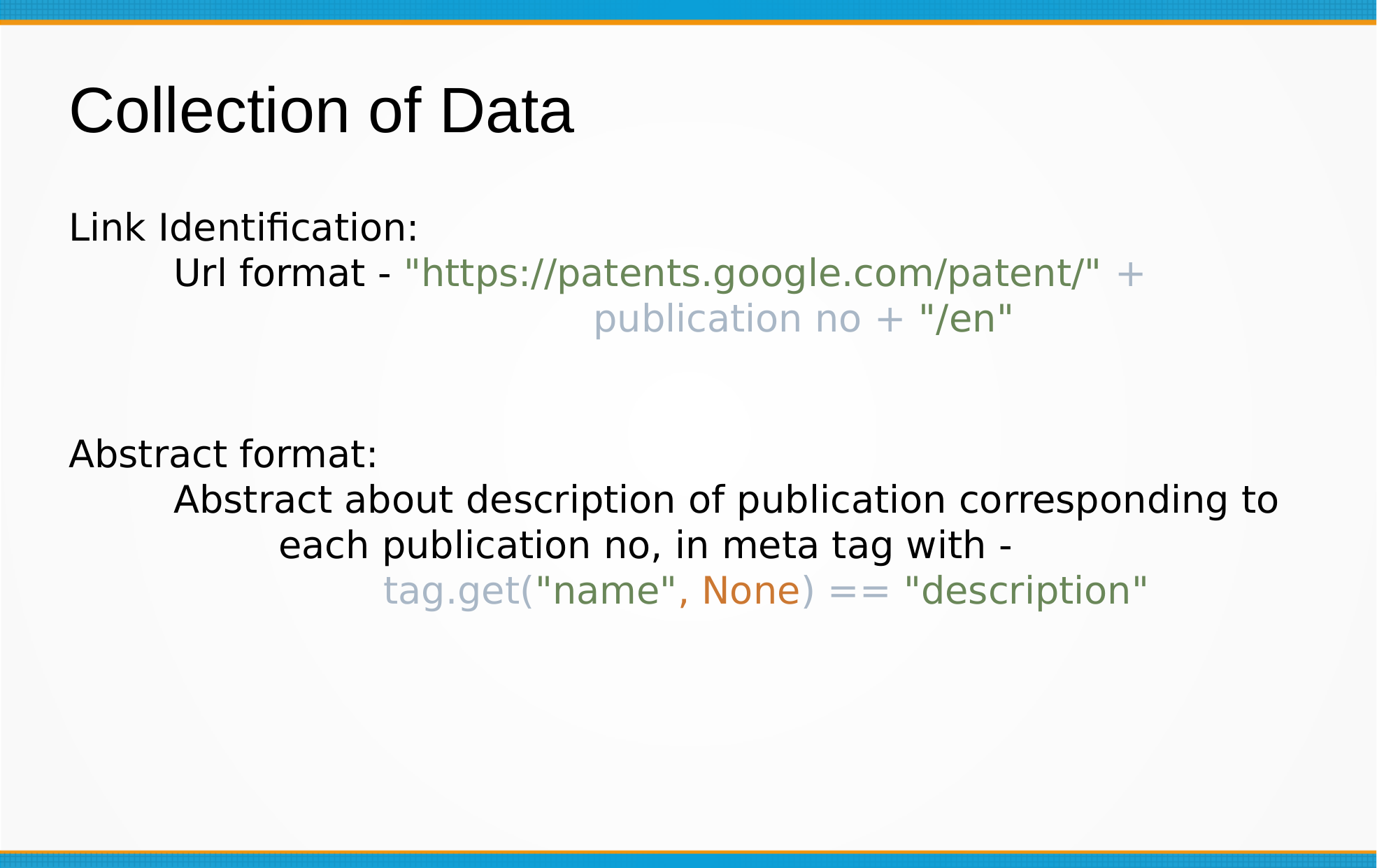

Collection of Data
Link Identification:
	Url format - "https://patents.google.com/patent/" + 						publication no + "/en"

Abstract format:
	Abstract about description of publication corresponding to 		each publication no, in meta tag with -
  			tag.get("name", None) == "description"